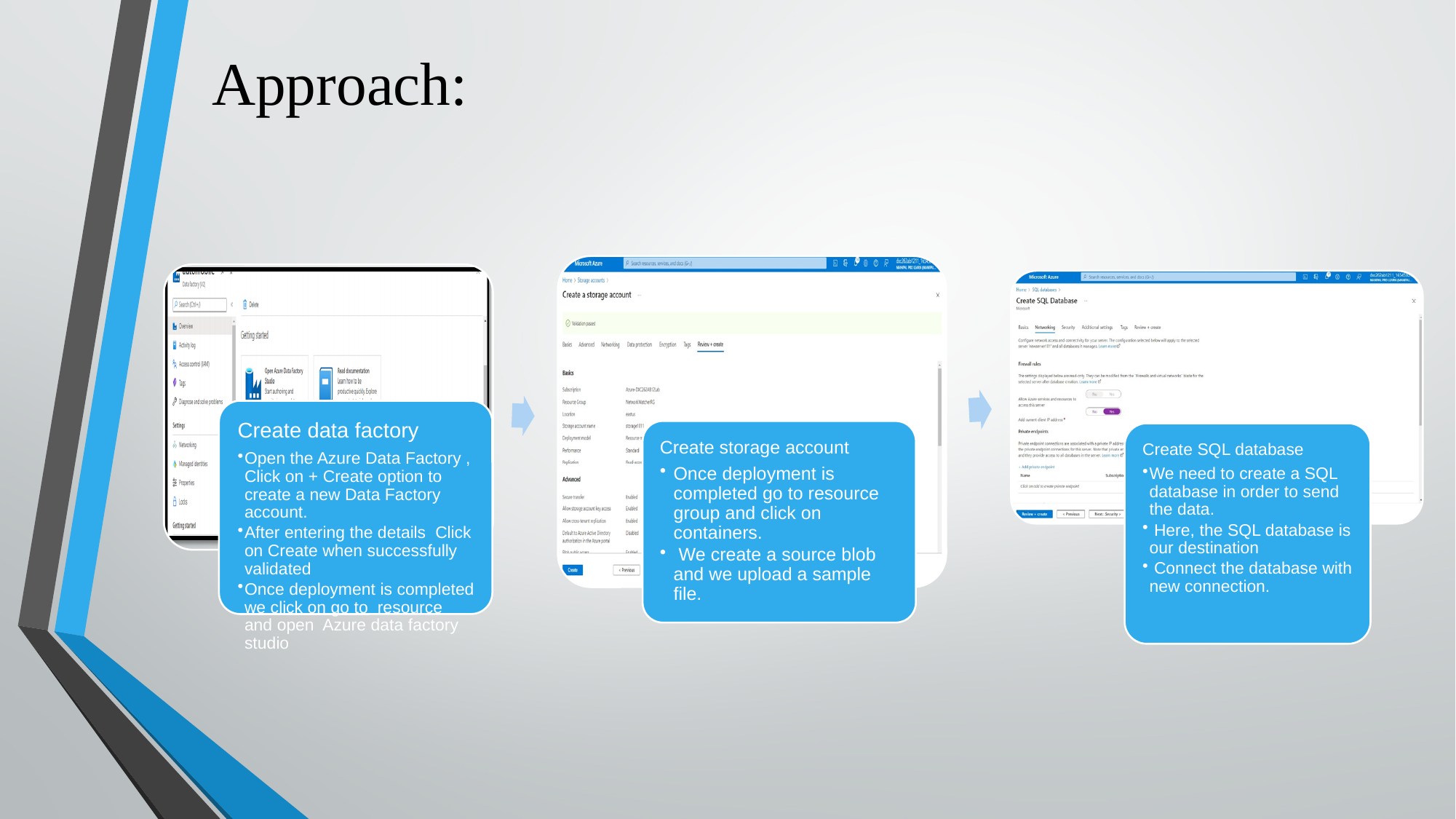

# Approach:
Create data factory
Open the Azure Data Factory , Click on + Create option to create a new Data Factory account.
After entering the details  Click on Create when successfully validated
Once deployment is completed we click on go to  resource  and open  Azure data factory studio

Create storage account
Once deployment is completed go to resource group and click on containers.
 We create a source blob and we upload a sample file.

Create SQL database
We need to create a SQL database in order to send the data.
 Here, the SQL database is our destination
 Connect the database with new connection.